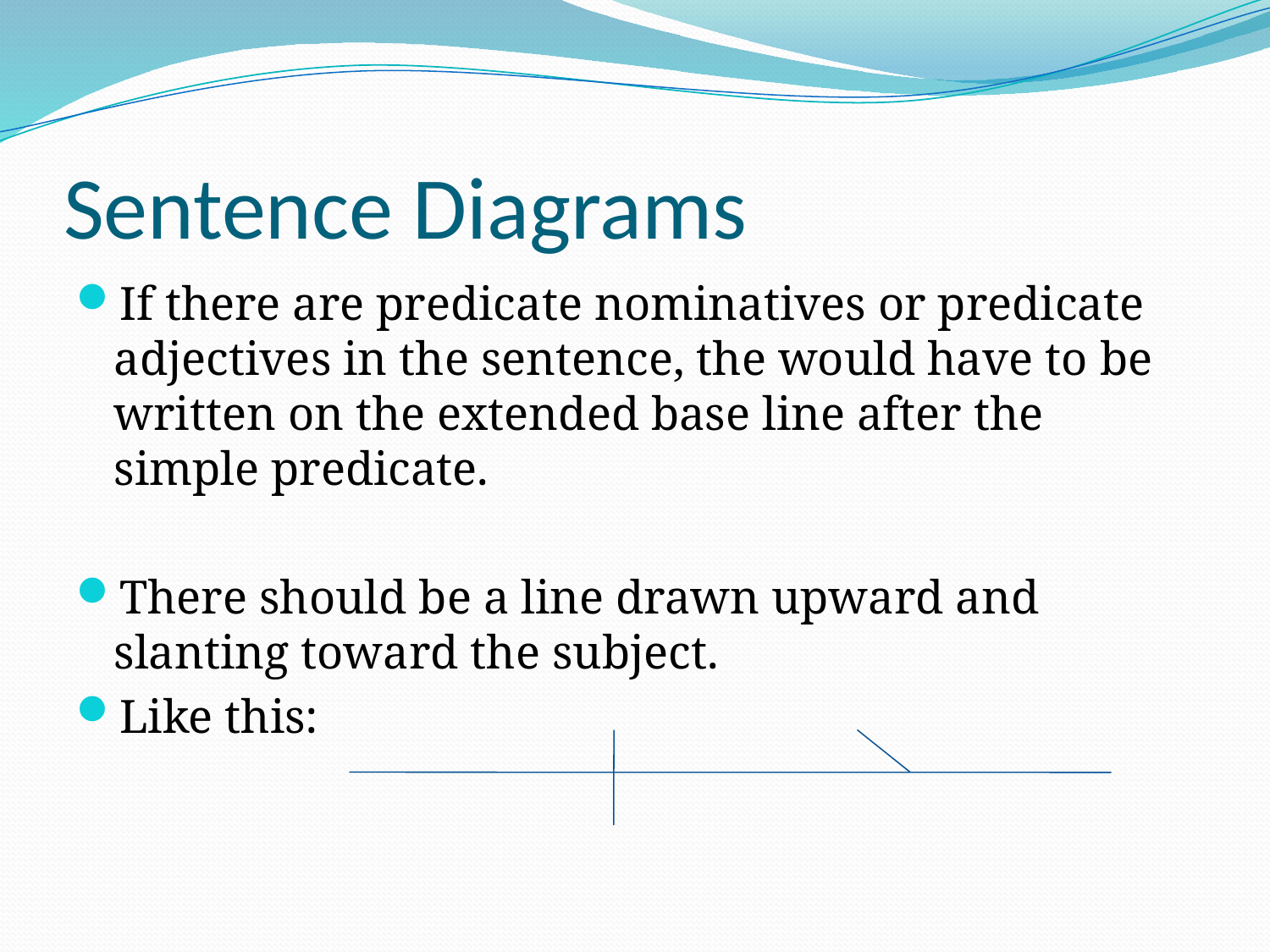

# Sentence Diagrams
If there are predicate nominatives or predicate adjectives in the sentence, the would have to be written on the extended base line after the simple predicate.

There should be a line drawn upward and slanting toward the subject.
Like this: